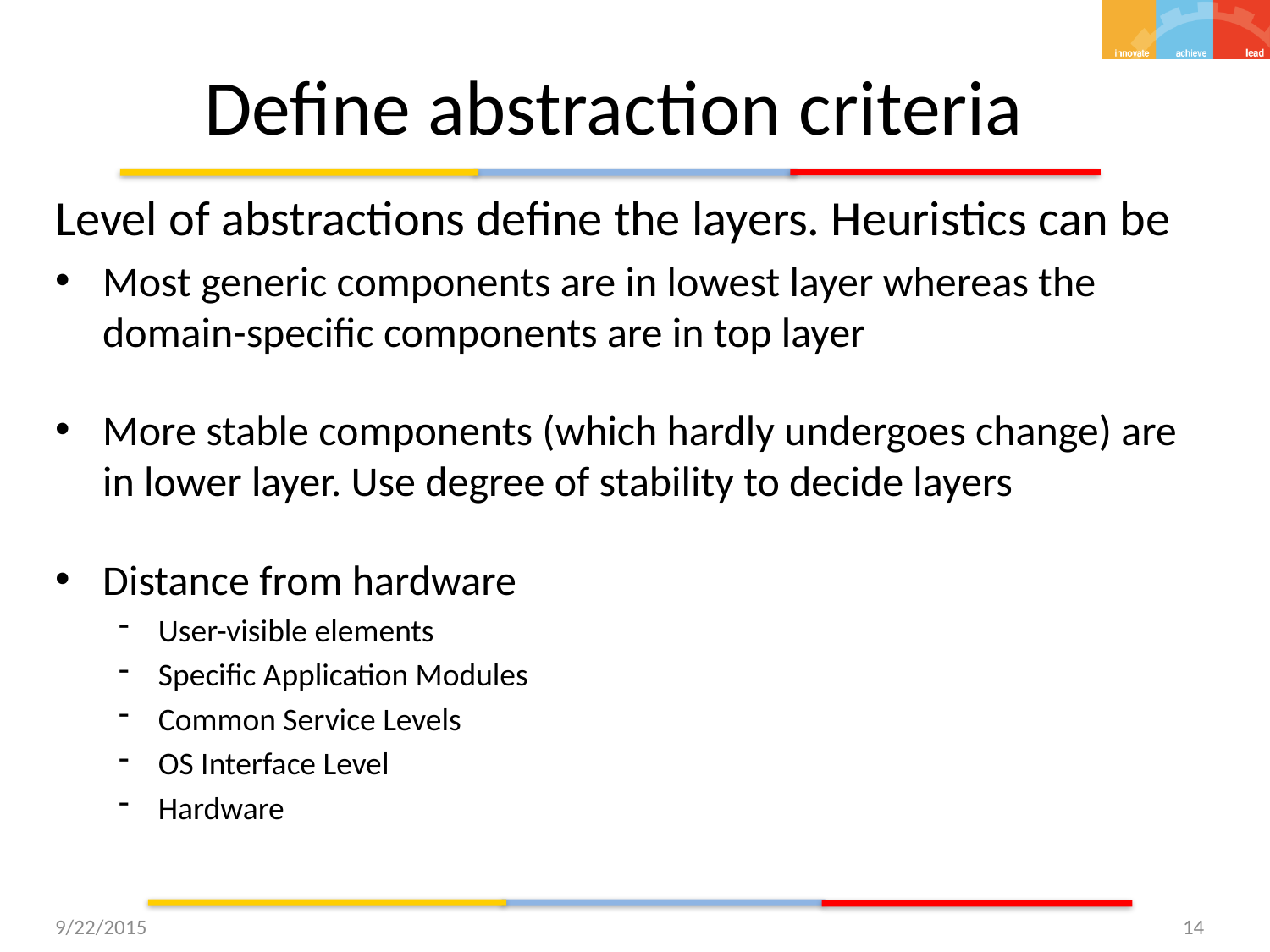

# Define abstraction criteria
Level of abstractions define the layers. Heuristics can be
Most generic components are in lowest layer whereas the domain-specific components are in top layer

More stable components (which hardly undergoes change) are in lower layer. Use degree of stability to decide layers

Distance from hardware
User-visible elements
Specific Application Modules
Common Service Levels
OS Interface Level
Hardware

9/22/2015

14